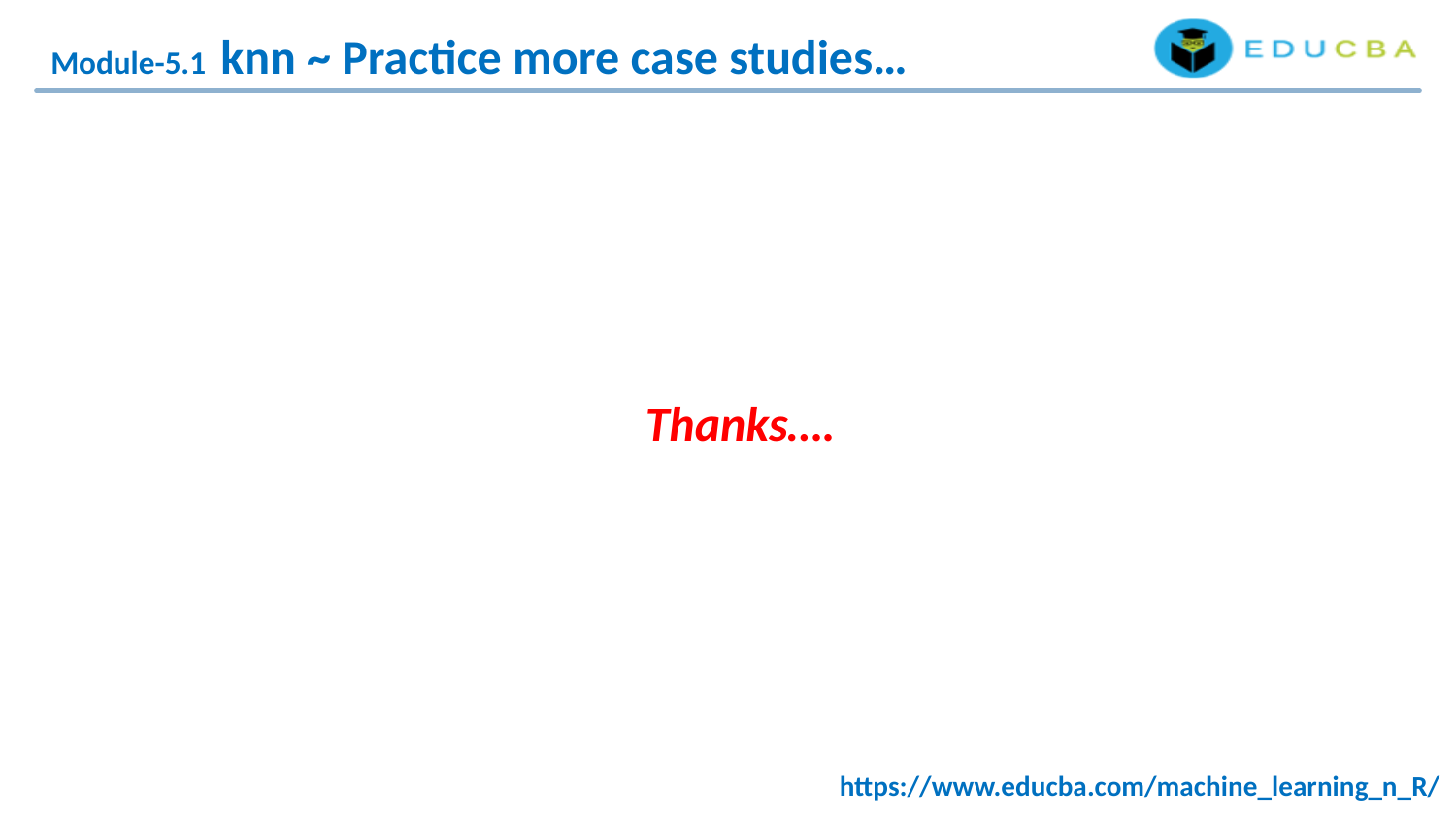

Module-5.1  knn ~ Practice more case studies…
Thanks….
https://www.educba.com/machine_learning_n_R/